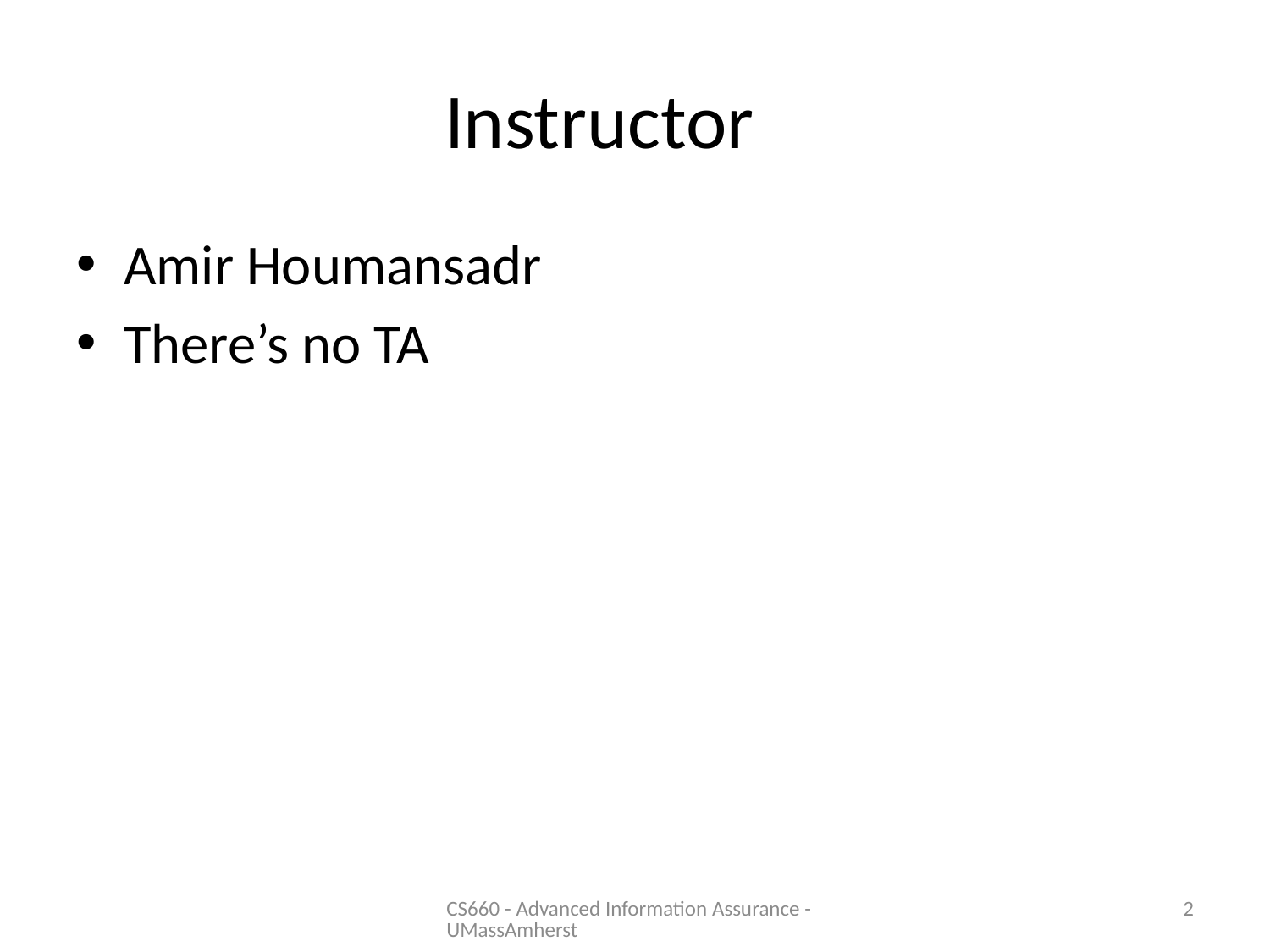

# Instructor
Amir Houmansadr
There’s no TA
CS660 - Advanced Information Assurance - UMassAmherst
2